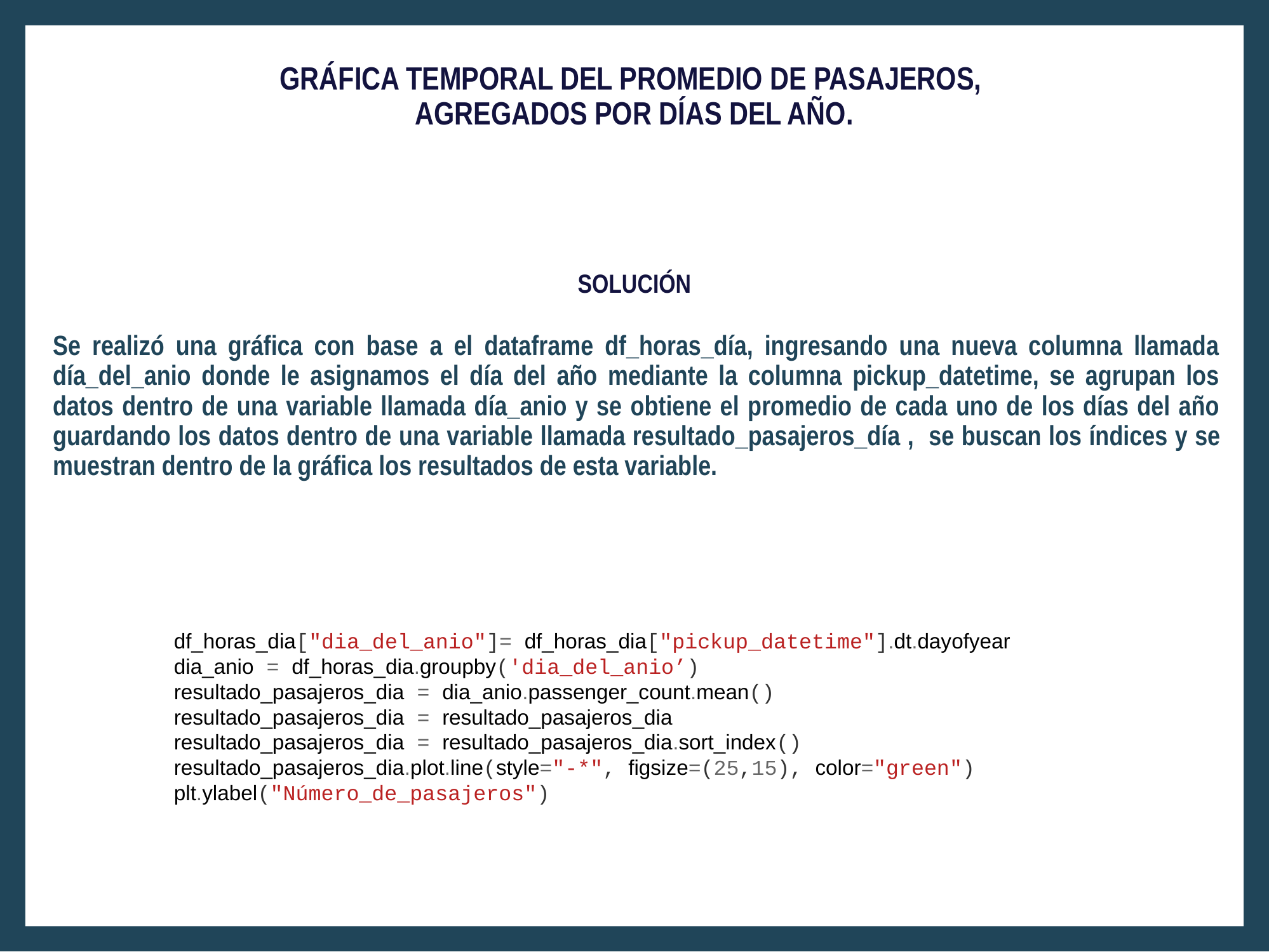

# GRÁFICA TEMPORAL DEL PROMEDIO DE PASAJEROS, AGREGADOS POR DÍAS DEL AÑO. SOLUCIÓN

Se realizó una gráfica con base a el dataframe df_horas_día, ingresando una nueva columna llamada día_del_anio donde le asignamos el día del año mediante la columna pickup_datetime, se agrupan los datos dentro de una variable llamada día_anio y se obtiene el promedio de cada uno de los días del año guardando los datos dentro de una variable llamada resultado_pasajeros_día ,  se buscan los índices y se muestran dentro de la gráfica los resultados de esta variable.

df_horas_dia["dia_del_anio"]= df_horas_dia["pickup_datetime"].dt.dayofyear
dia_anio = df_horas_dia.groupby('dia_del_anio’)
resultado_pasajeros_dia = dia_anio.passenger_count.mean()
resultado_pasajeros_dia = resultado_pasajeros_dia
resultado_pasajeros_dia = resultado_pasajeros_dia.sort_index()
resultado_pasajeros_dia.plot.line(style="-*", figsize=(25,15), color="green") plt.ylabel("Número_de_pasajeros")